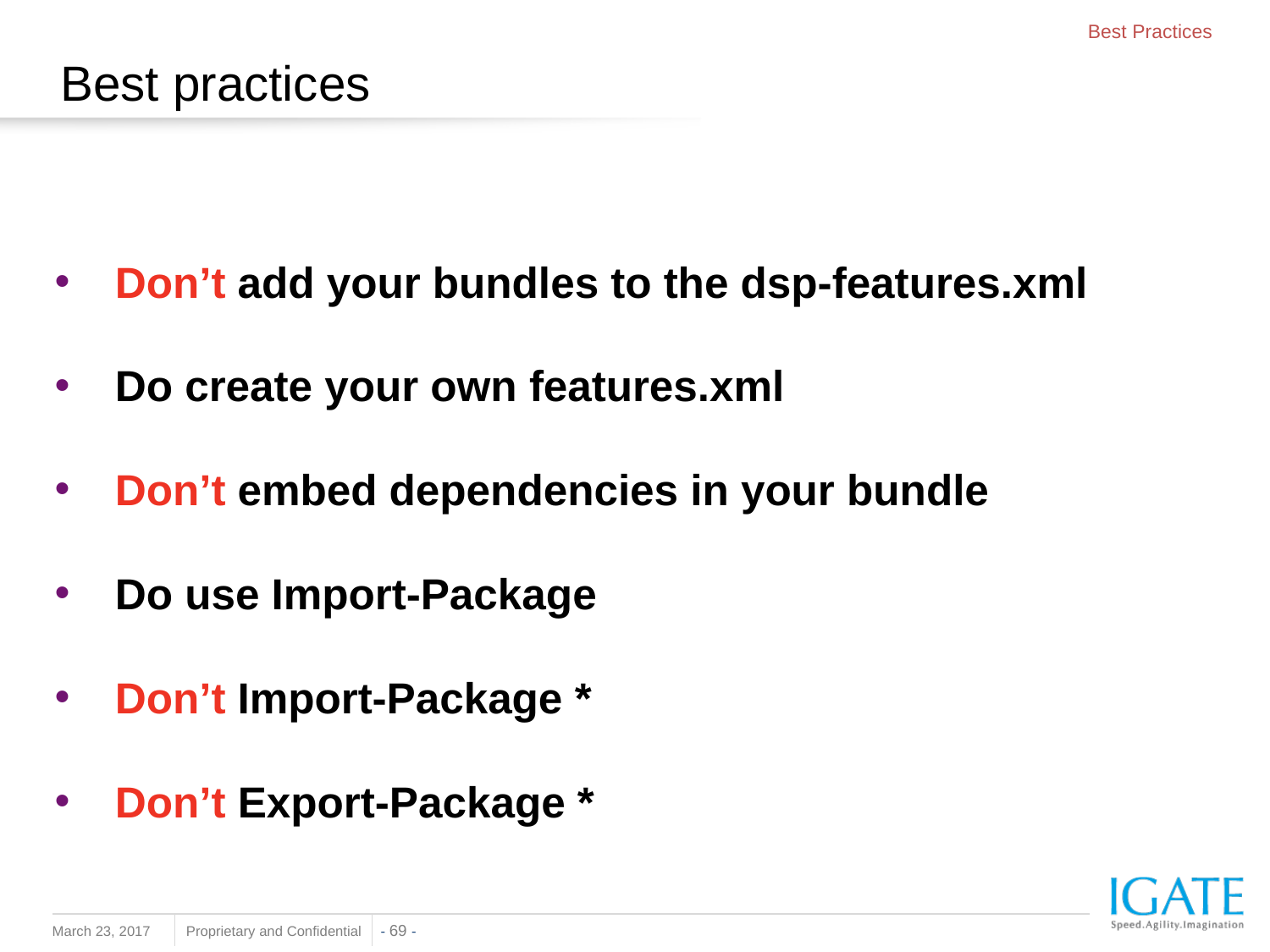

Best Practices

# Best practices

Don’t add your bundles to the dsp-features.xml

Do create your own features.xml

Don’t embed dependencies in your bundle

Do use Import-Package

Don’t Import-Package *

Don’t Export-Package *